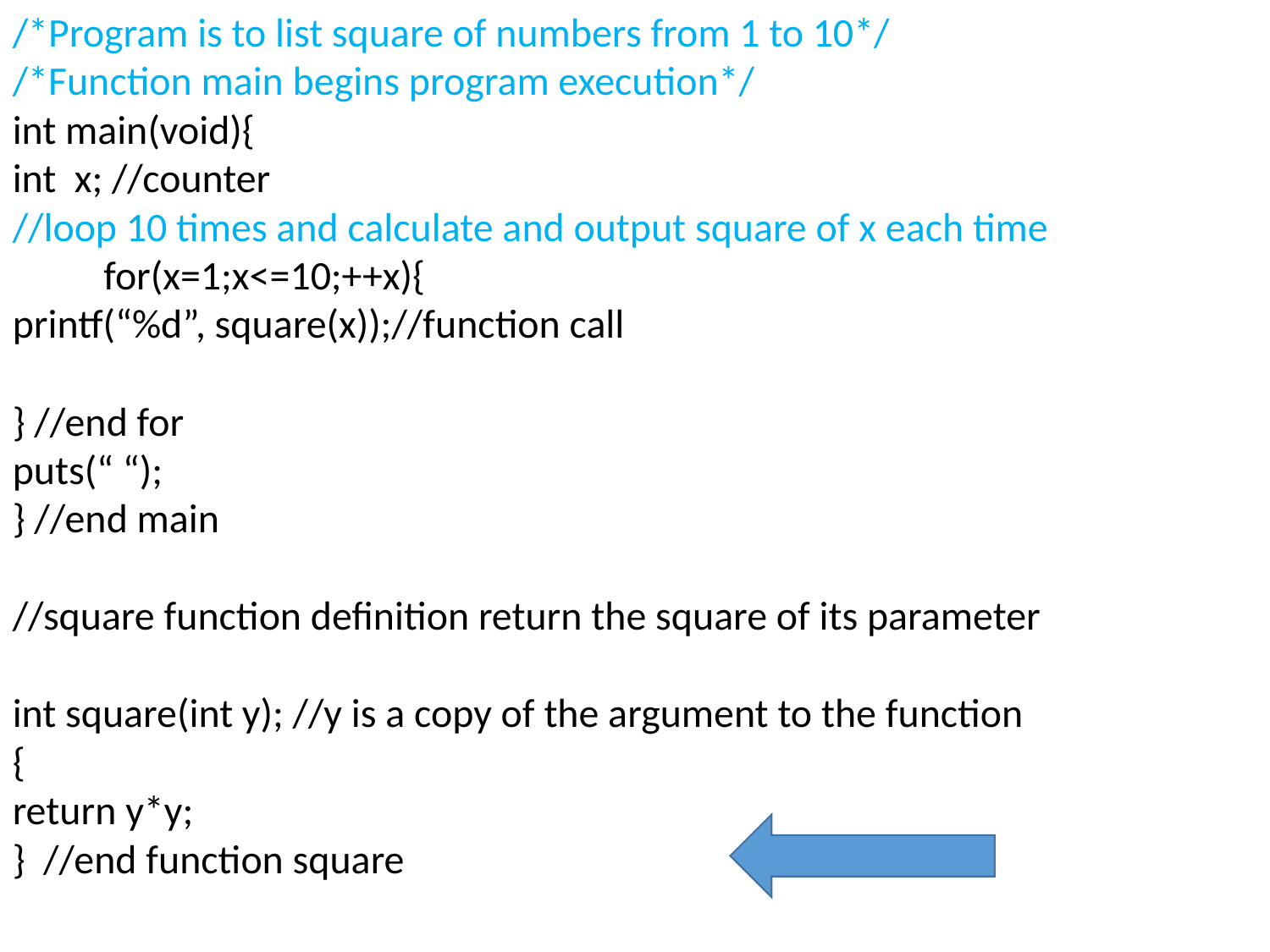

/*Program is to list square of numbers from 1 to 10*/
/*Function main begins program execution*/
int main(void){
int  x; //counter
//loop 10 times and calculate and output square of x each time
          for(x=1;x<=10;++x){
printf(“%d”, square(x));//function call

} //end for
puts(“ “);
} //end main

//square function definition return the square of its parameter

int square(int y); //y is a copy of the argument to the function
{
return y*y;
}  //end function square